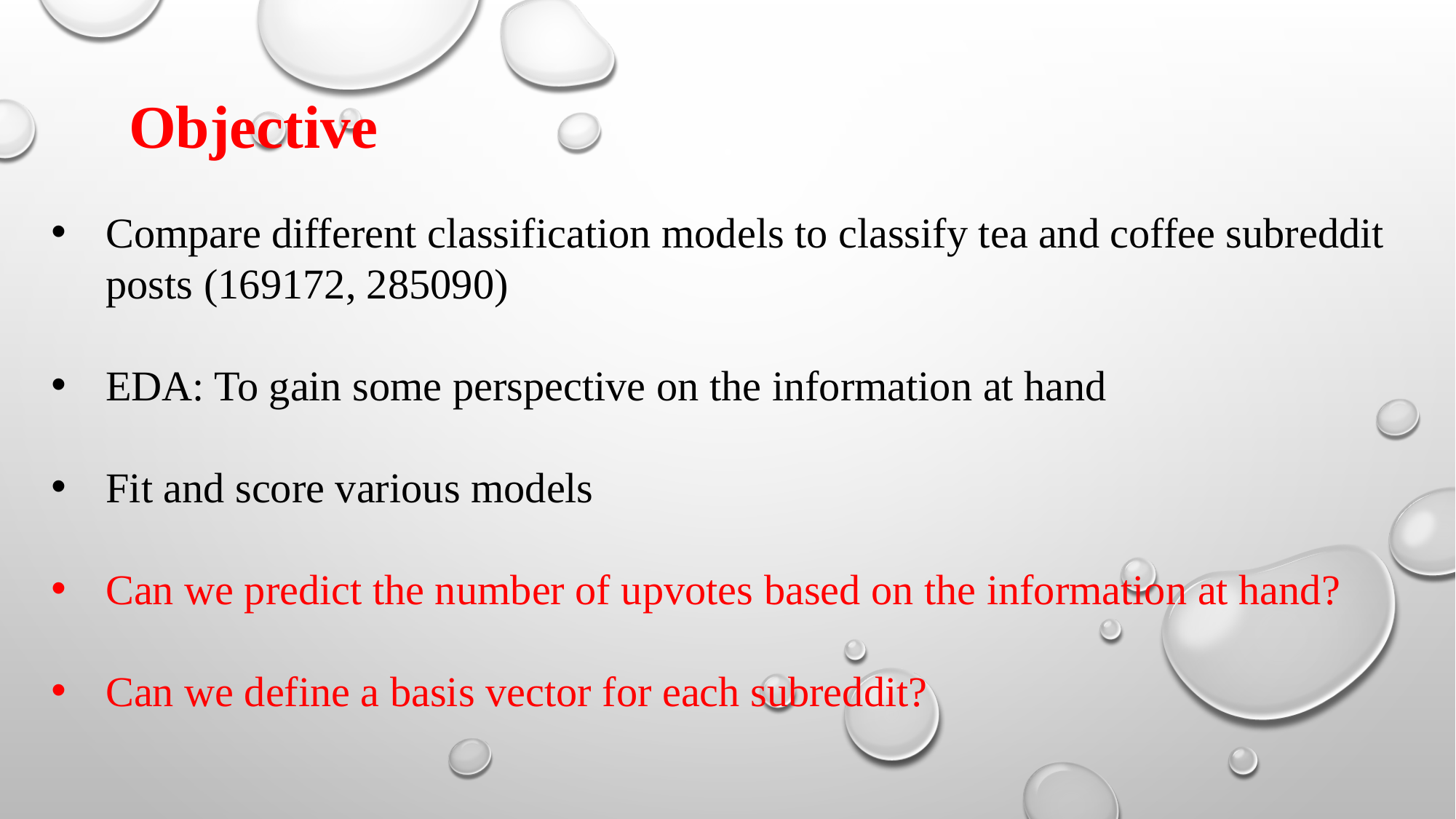

Objective
Compare different classification models to classify tea and coffee subreddit posts (169172, 285090)

EDA: To gain some perspective on the information at hand

Fit and score various models

Can we predict the number of upvotes based on the information at hand?

Can we define a basis vector for each subreddit?